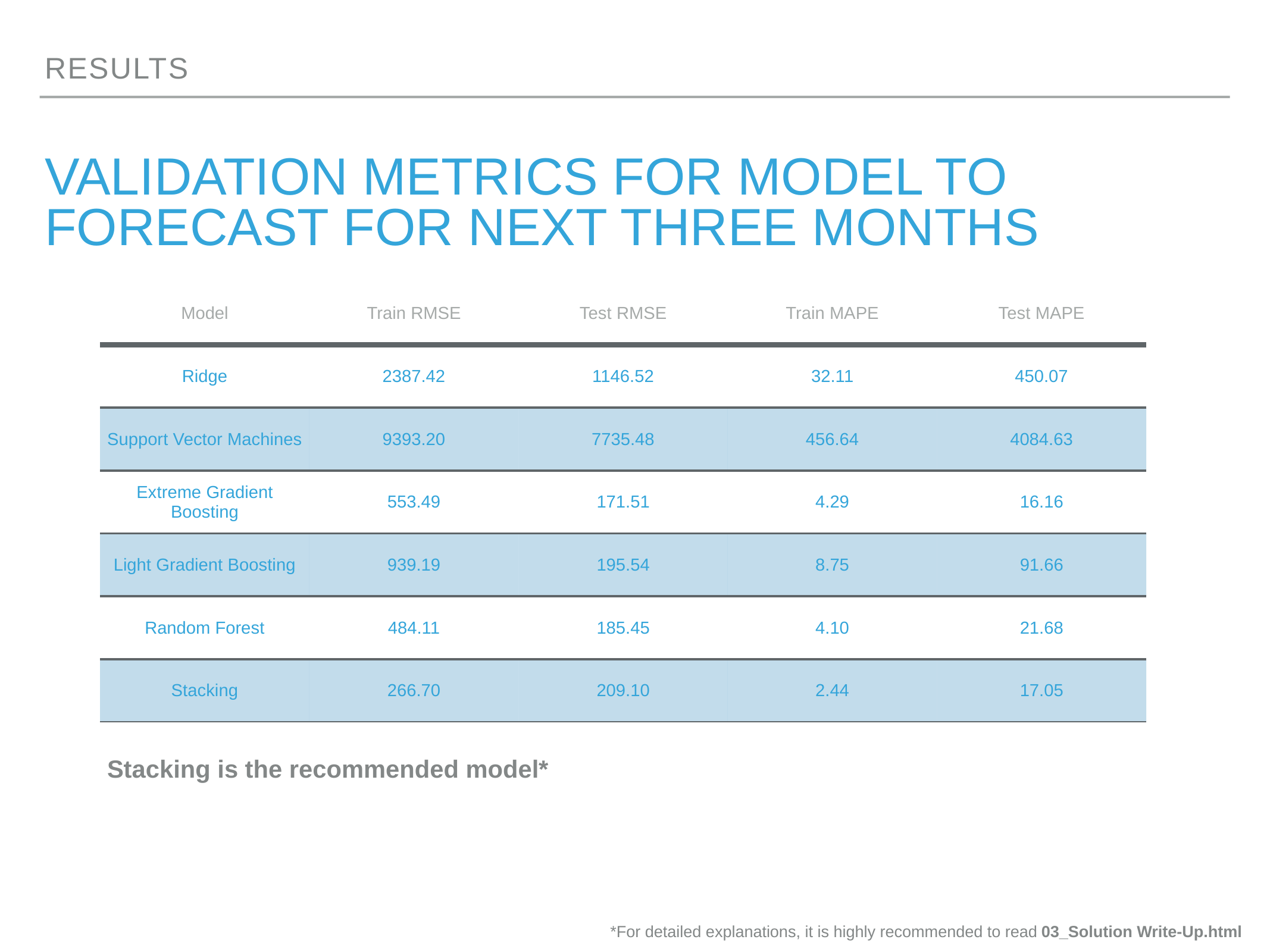

results
# validation metrics for model to forecast for next three months
| Model | Train RMSE | Test RMSE | Train MAPE | Test MAPE |
| --- | --- | --- | --- | --- |
| Ridge | 2387.42 | 1146.52 | 32.11 | 450.07 |
| Support Vector Machines | 9393.20 | 7735.48 | 456.64 | 4084.63 |
| Extreme Gradient Boosting | 553.49 | 171.51 | 4.29 | 16.16 |
| Light Gradient Boosting | 939.19 | 195.54 | 8.75 | 91.66 |
| Random Forest | 484.11 | 185.45 | 4.10 | 21.68 |
| Stacking | 266.70 | 209.10 | 2.44 | 17.05 |
Stacking is the recommended model*
*For detailed explanations, it is highly recommended to read 03_Solution Write-Up.html